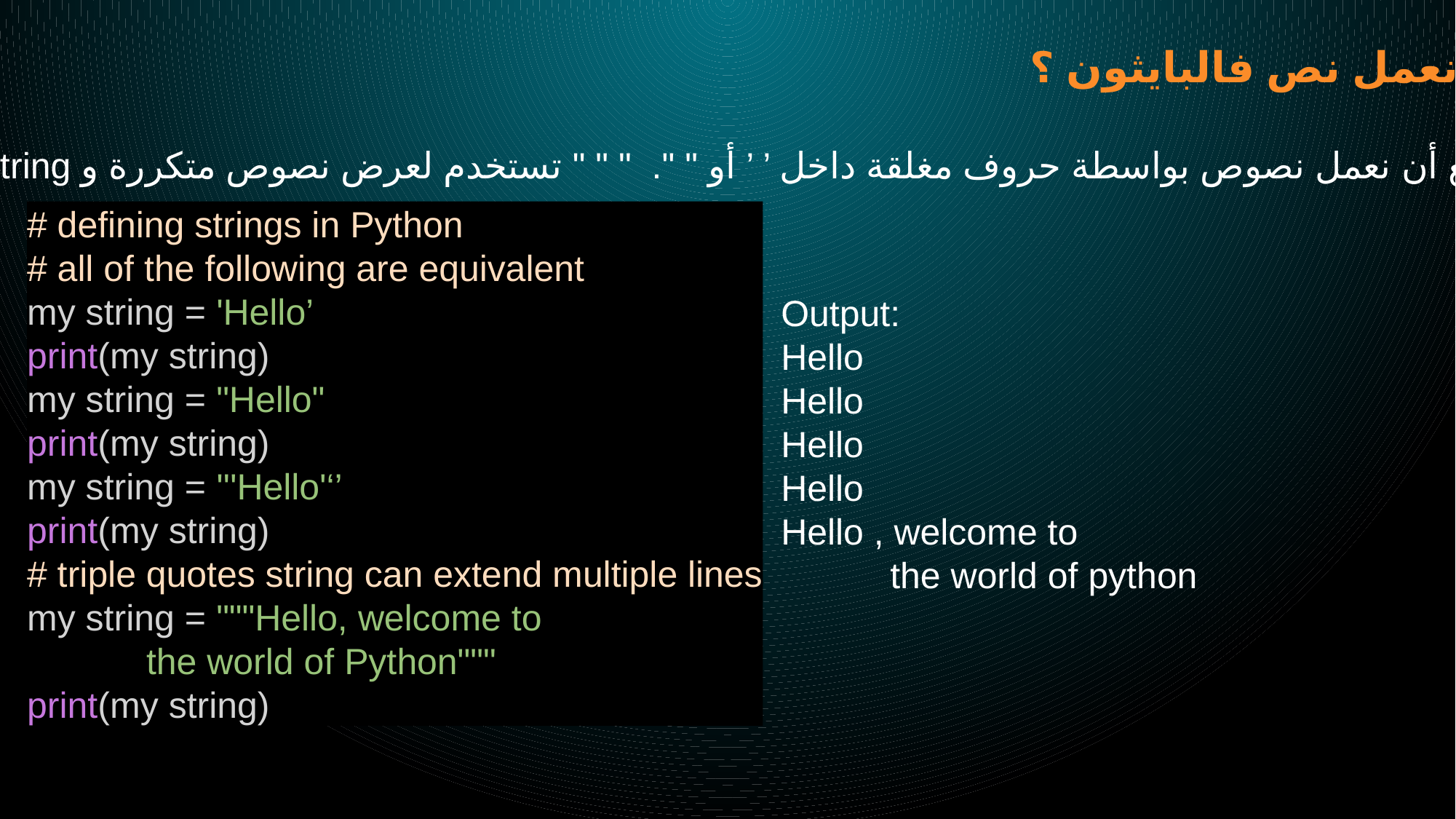

كيف نعمل نص فالبايثون ؟

نستطيع أن نعمل نصوص بواسطة حروف مغلقة داخل ’ ’ أو " ".  " " " تستخدم لعرض نصوص متكررة و doc string .

# defining strings in Python
# all of the following are equivalent
my string = 'Hello’
print(my string)
my string = "Hello"
print(my string)
my string = '''Hello'‘’
print(my string)
# triple quotes string can extend multiple lines
my string = """Hello, welcome to
	 the world of Python"""
print(my string)
Output:
Hello
Hello
Hello
Hello
Hello , welcome to
	the world of python